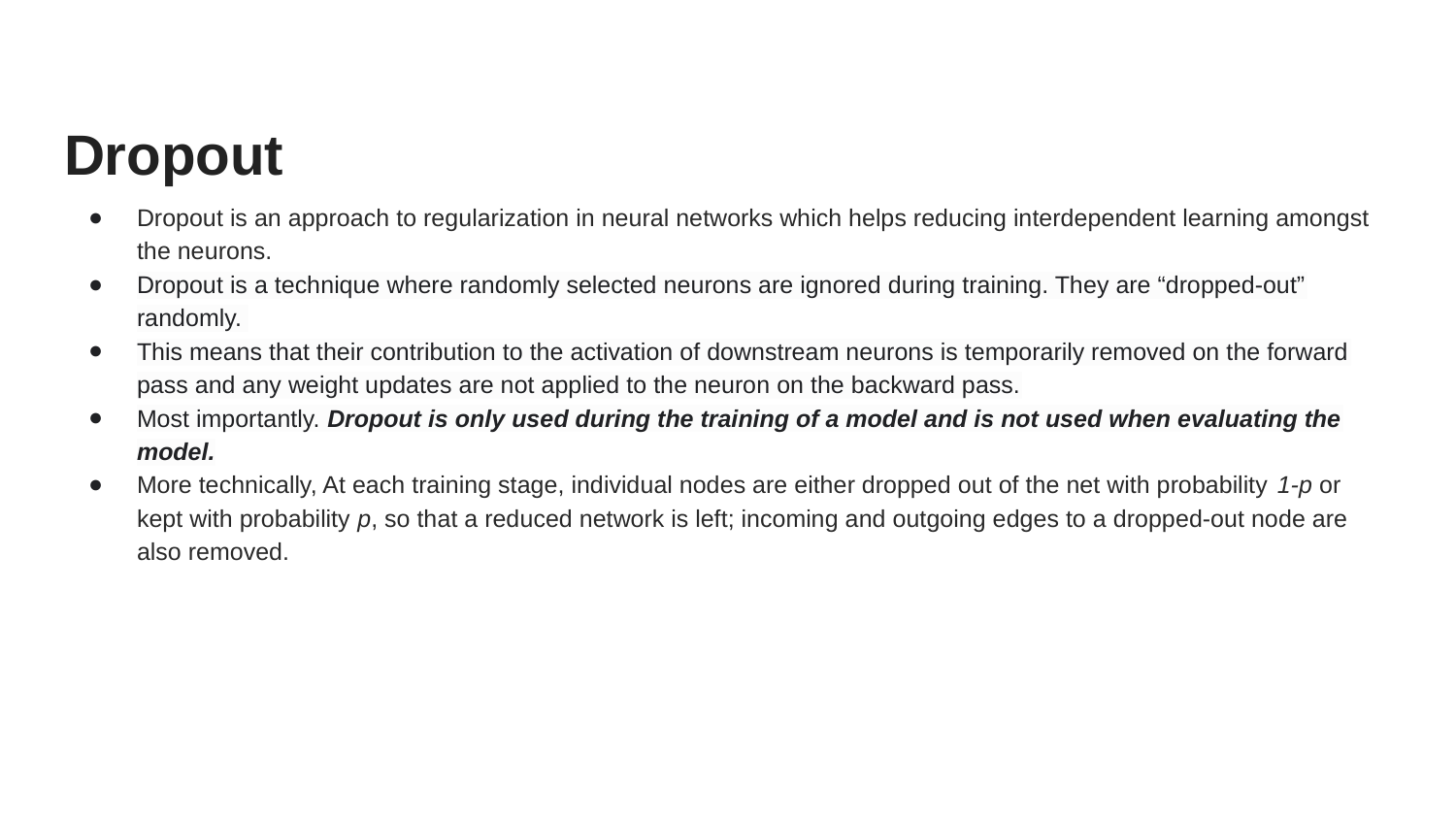

# Dropout

Dropout is an approach to regularization in neural networks which helps reducing interdependent learning amongst the neurons.
Dropout is a technique where randomly selected neurons are ignored during training. They are “dropped-out” randomly.
This means that their contribution to the activation of downstream neurons is temporarily removed on the forward pass and any weight updates are not applied to the neuron on the backward pass.
Most importantly. Dropout is only used during the training of a model and is not used when evaluating the model.
More technically, At each training stage, individual nodes are either dropped out of the net with probability 1-p or kept with probability p, so that a reduced network is left; incoming and outgoing edges to a dropped-out node are also removed.